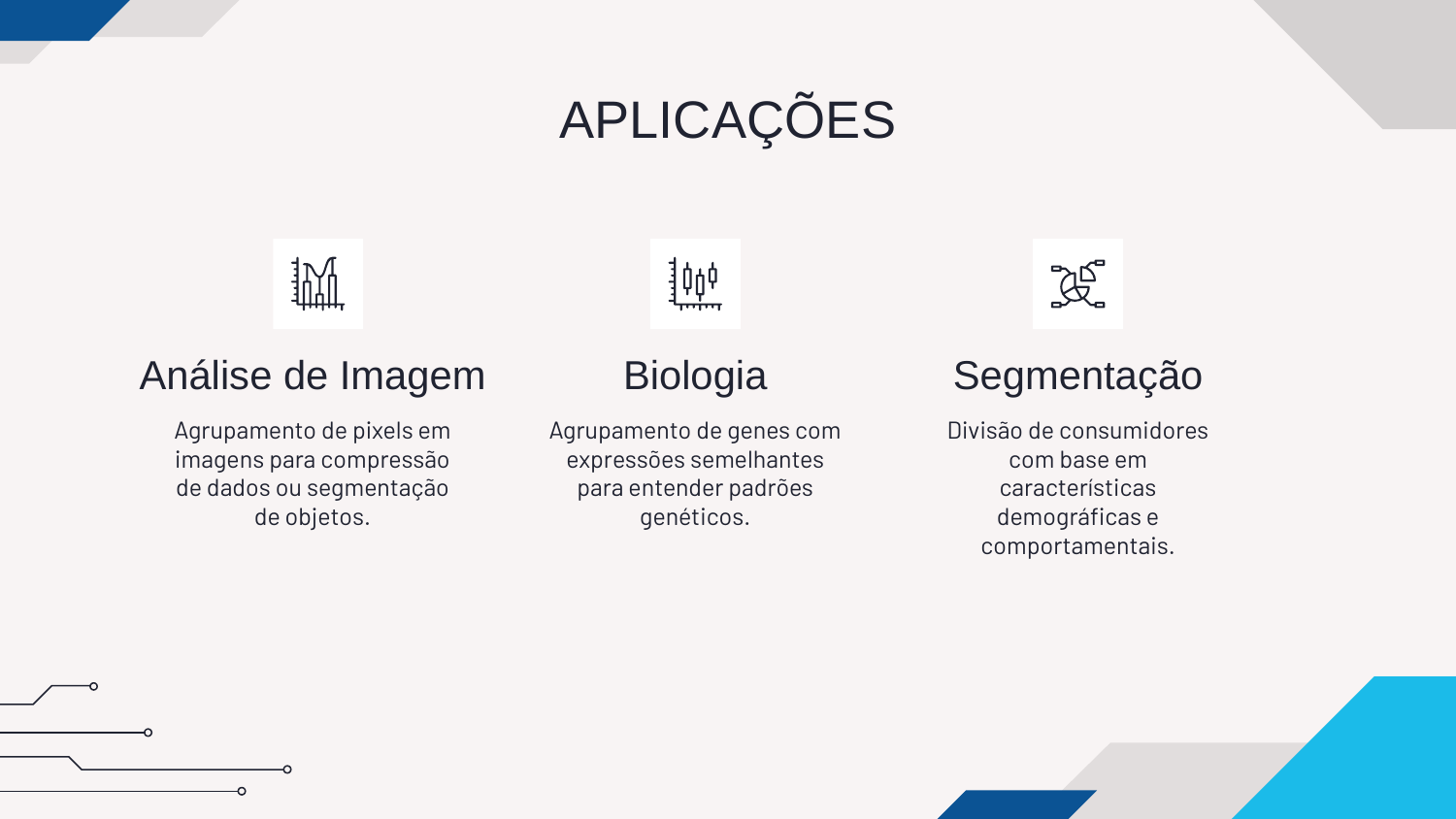

# APLICAÇÕES

Análise de Imagem
Biologia
Segmentação
Agrupamento de pixels em imagens para compressão de dados ou segmentação de objetos.
Agrupamento de genes com expressões semelhantes para entender padrões genéticos.
Divisão de consumidores com base em características demográficas e comportamentais.